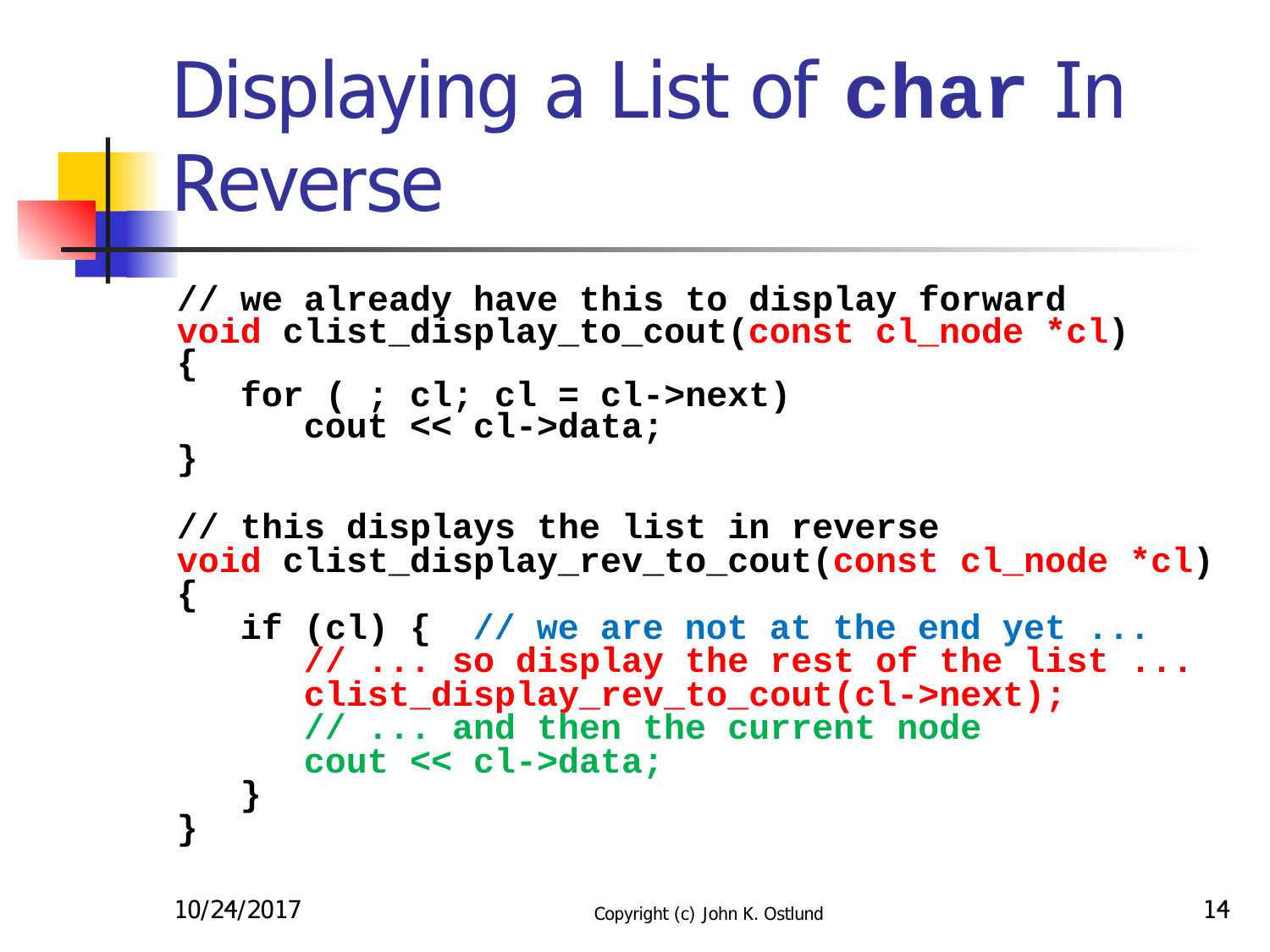

# Displaying a List of char In Reverse
// we already have this to display forward
void clist_display_to_cout(const cl_node *cl)
{
   for ( ; cl; cl = cl->next)
      cout << cl->data;
}

// this displays the list in reverse
void clist_display_rev_to_cout(const cl_node *cl)
{
   if (cl) {  // we are not at the end yet ...
      // ... so display the rest of the list ...
      clist_display_rev_to_cout(cl->next);
      // ... and then the current node
      cout << cl->data;
   }
}

10/24/2017
Copyright (c) John K. Ostlund
14